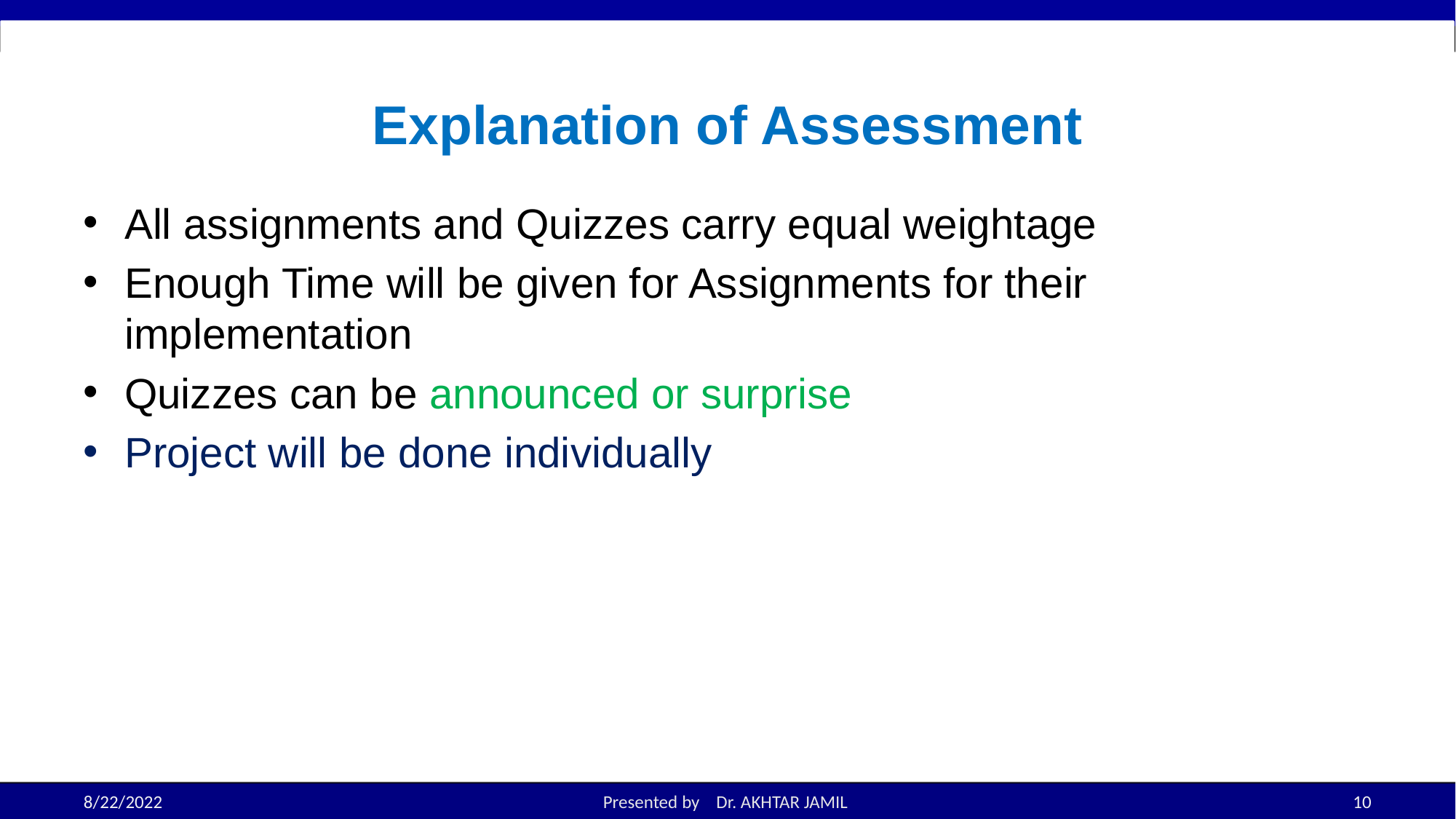

# Explanation of Assessment
All assignments and Quizzes carry equal weightage
Enough Time will be given for Assignments for their implementation
Quizzes can be announced or surprise
Project will be done individually
8/22/2022
Presented by    Dr. AKHTAR JAMIL
10